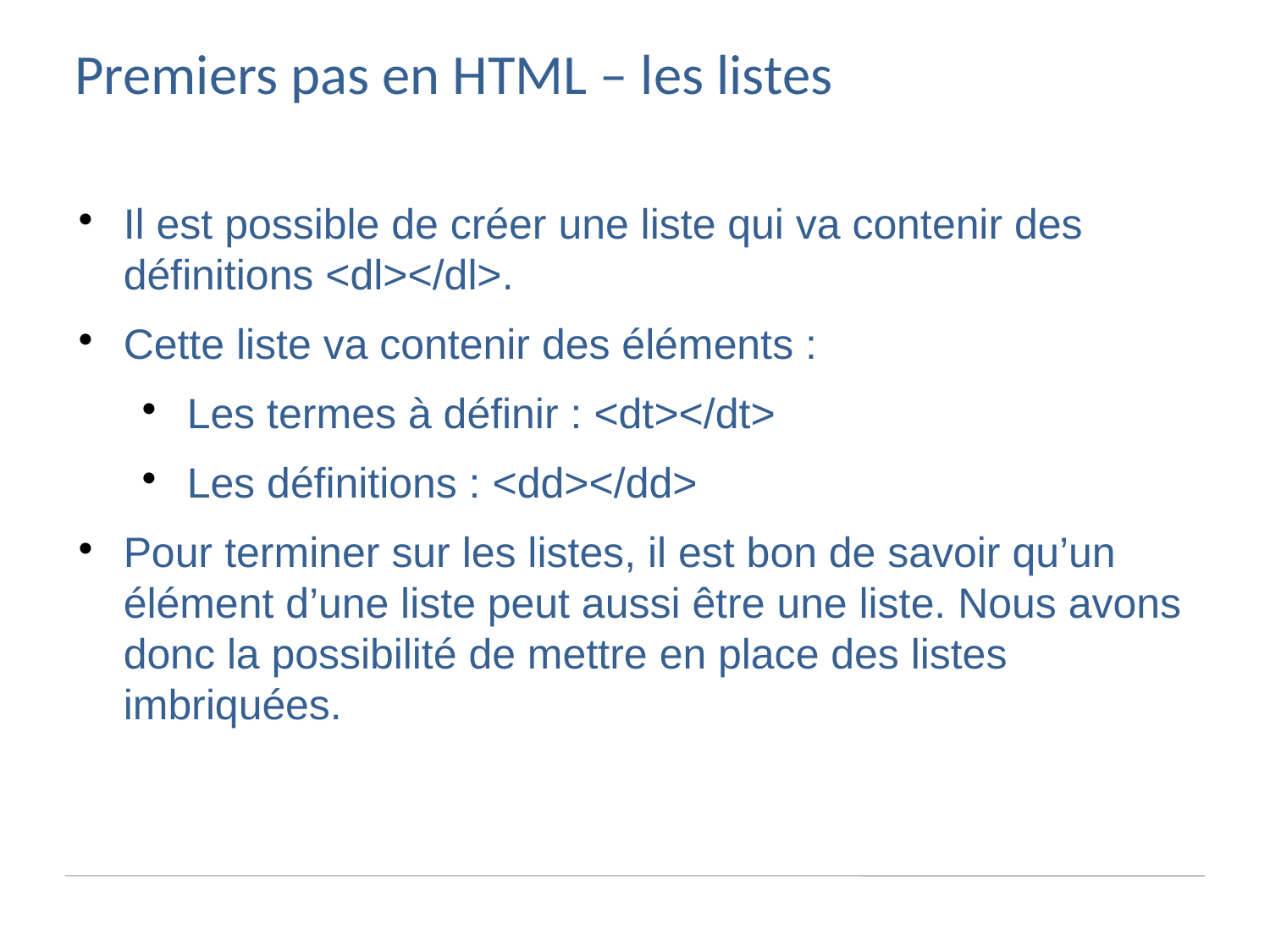

Premiers pas en HTML – les listes
Il est possible de créer une liste qui va contenir des définitions <dl></dl>.
Cette liste va contenir des éléments :
Les termes à définir : <dt></dt>
Les définitions : <dd></dd>
Pour terminer sur les listes, il est bon de savoir qu’un élément d’une liste peut aussi être une liste. Nous avons donc la possibilité de mettre en place des listes imbriquées.